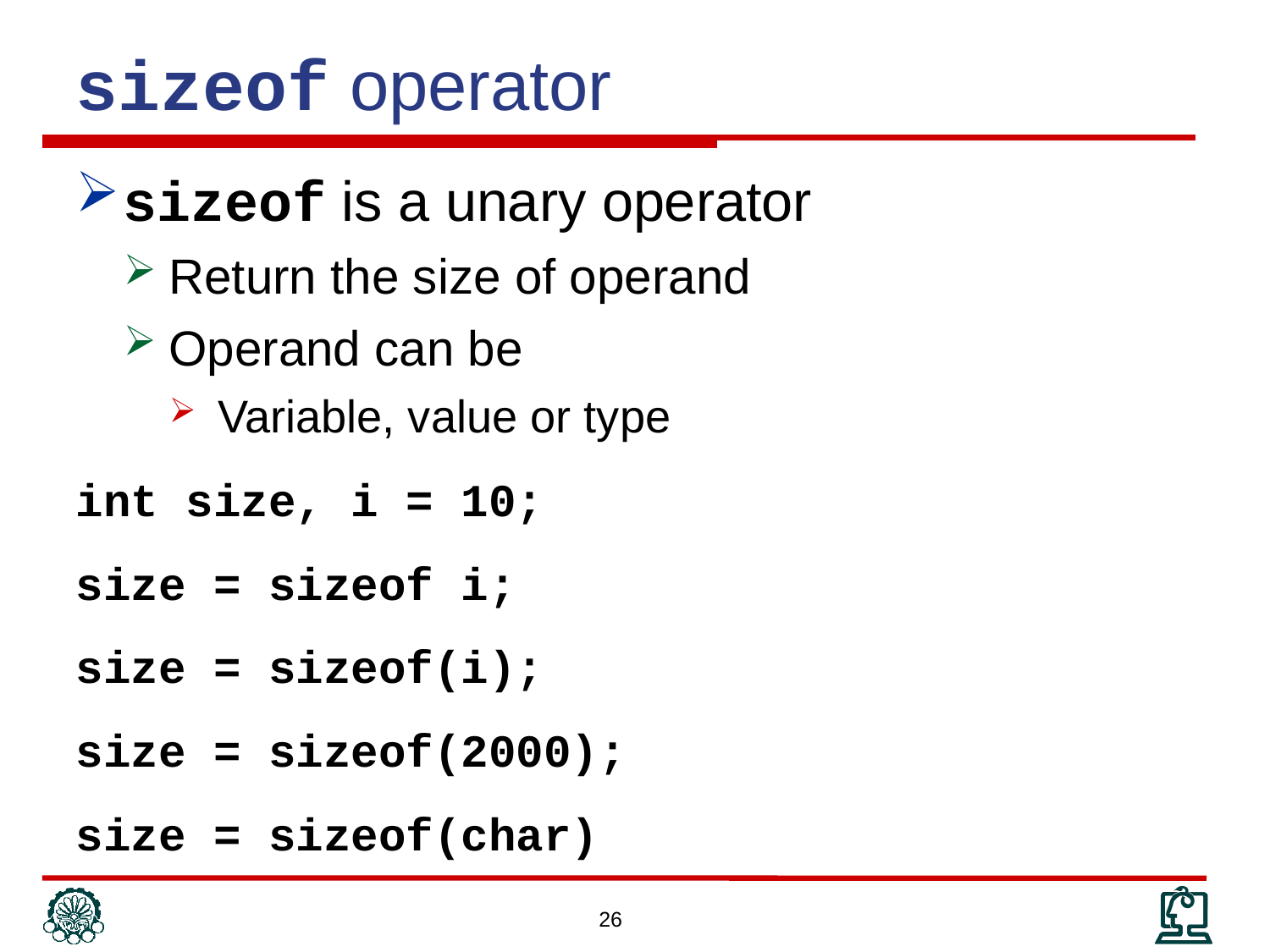

sizeof operator
sizeof is a unary operator
Return the size of operand
Operand can be
Variable, value or type
int size, i = 10;
size = sizeof i;
size = sizeof(i);
size = sizeof(2000);
size = sizeof(char)
26